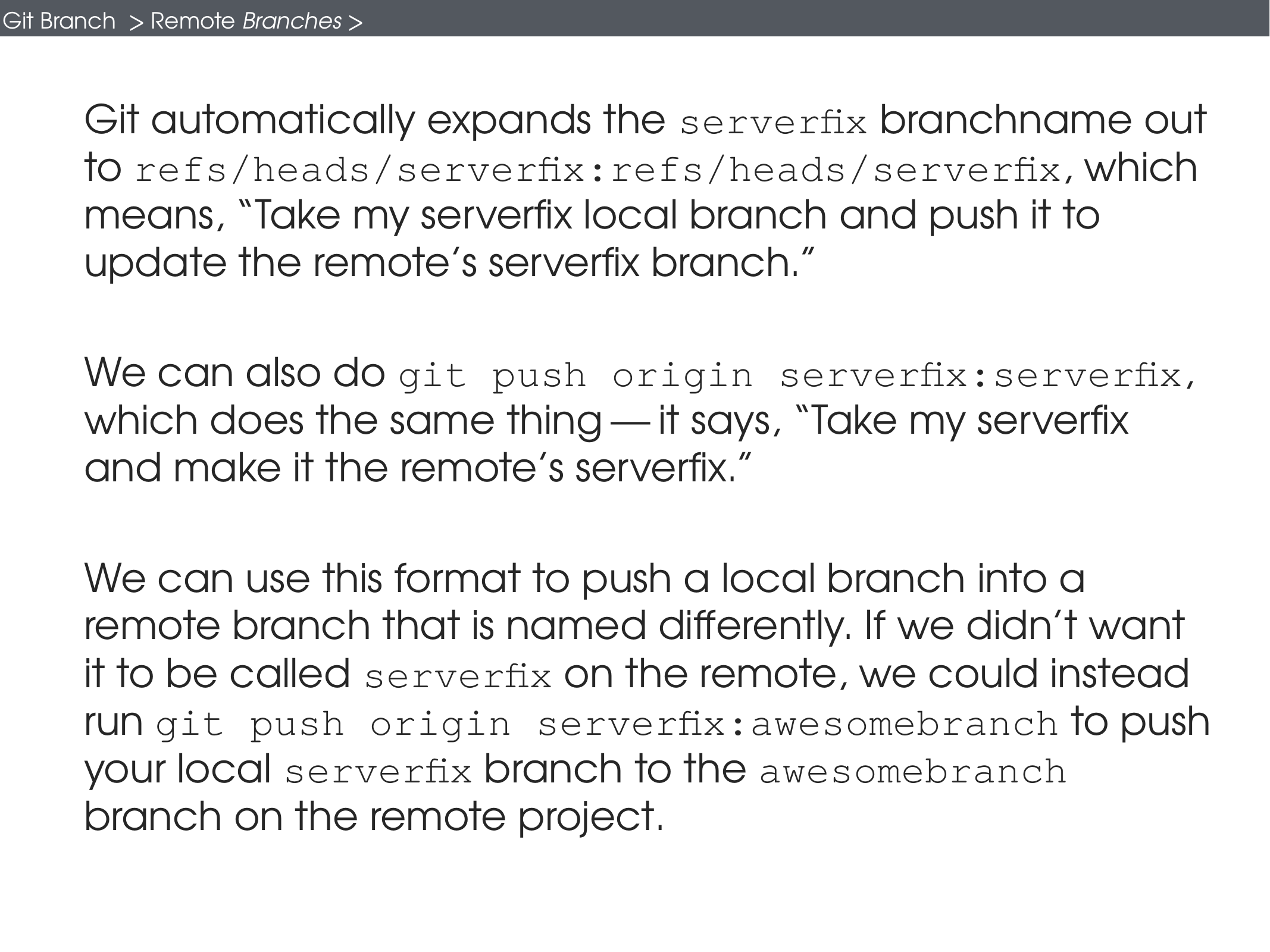

Git Branch  > Remote Branches >
Git automatically expands the serverfix branchname out to refs/heads/serverfix:refs/heads/serverfix, which means, “Take my serverfix local branch and push it to update the remote’s serverfix branch.”

We can also do git push origin serverfix:serverfix, which does the same thing — it says, “Take my serverfix and make it the remote’s serverfix.”

We can use this format to push a local branch into a remote branch that is named differently. If we didn’t want it to be called serverfix on the remote, we could instead run git push origin serverfix:awesomebranch to push your local serverfix branch to the awesomebranch branch on the remote project.